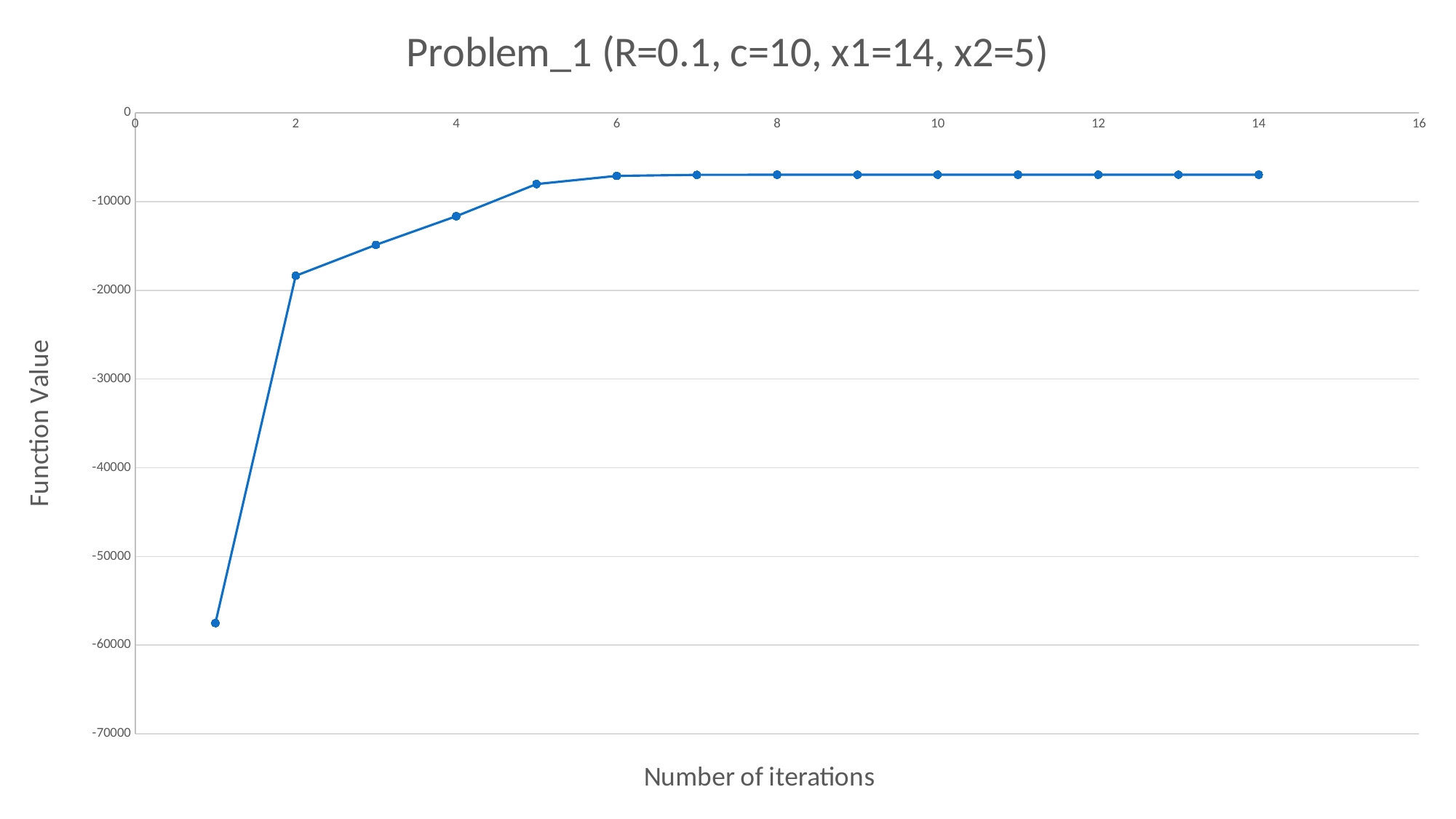

### Chart: Problem_1 (R=0.1, c=10, x1=14, x2=5)

| Category |  |
|---|---|